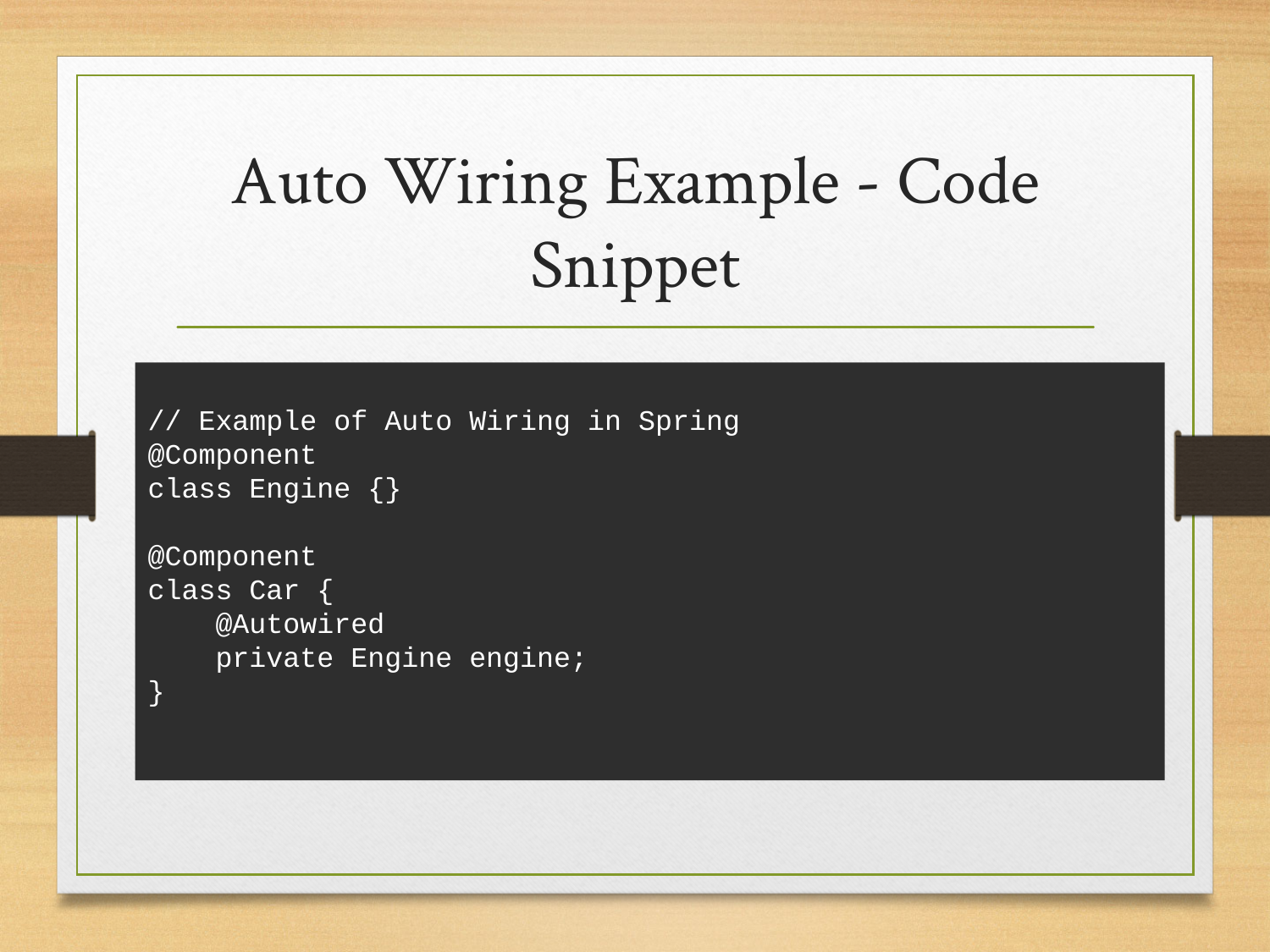

# Auto Wiring Example - Code Snippet

// Example of Auto Wiring in Spring
@Component
class Engine {}
@Component
class Car {
    @Autowired
    private Engine engine;
}